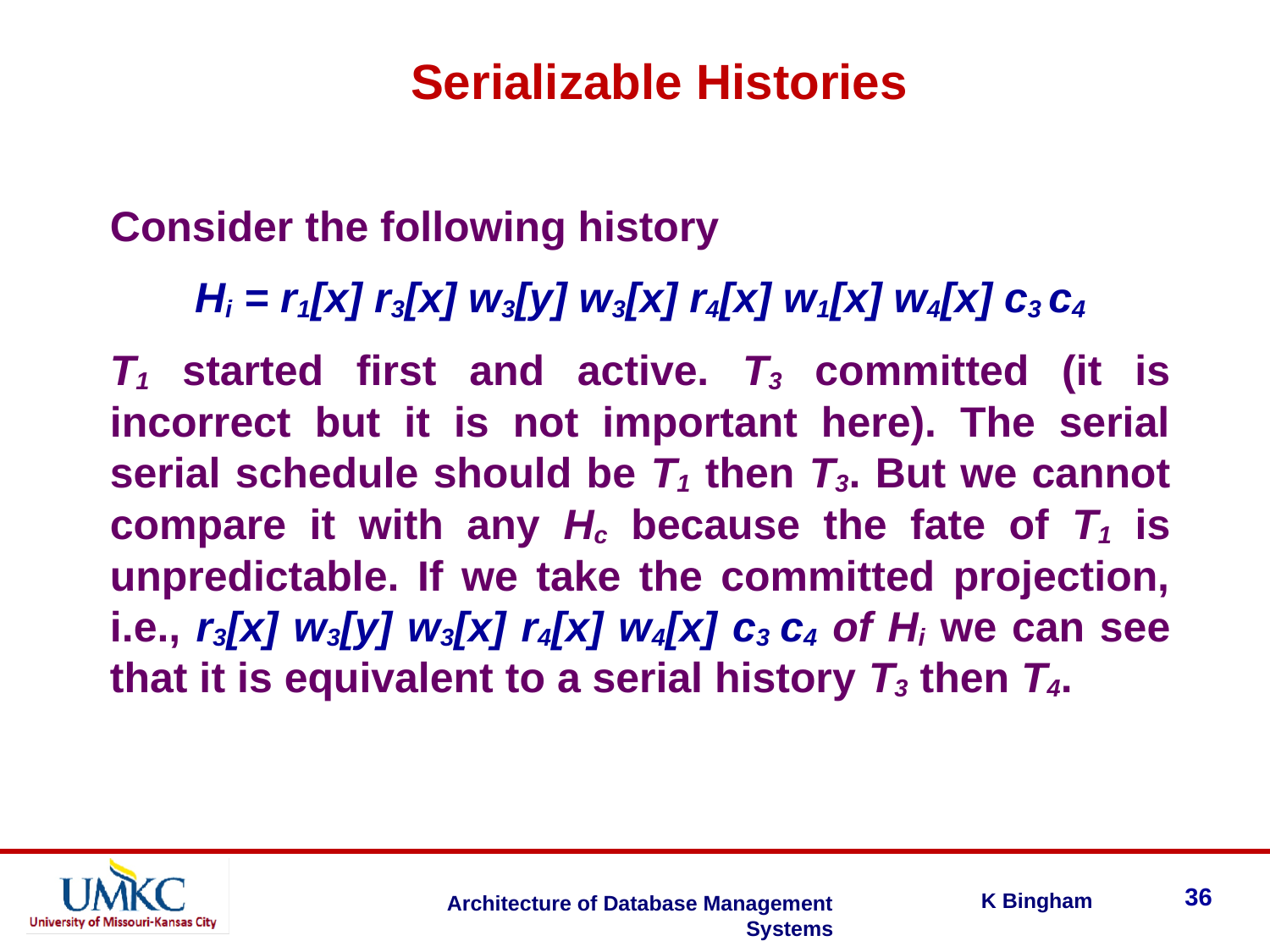

Serializable Histories
Consider the following history
Hi = r1[x] r3[x] w3[y] w3[x] r4[x] w1[x] w4[x] c3 c4
T1 started first and active. T3 committed (it is incorrect but it is not important here). The serial serial schedule should be T1 then T3. But we cannot compare it with any Hc because the fate of T1 is unpredictable. If we take the committed projection, i.e., r3[x] w3[y] w3[x] r4[x] w4[x] c3 c4 of Hi we can see that it is equivalent to a serial history T3 then T4.
36